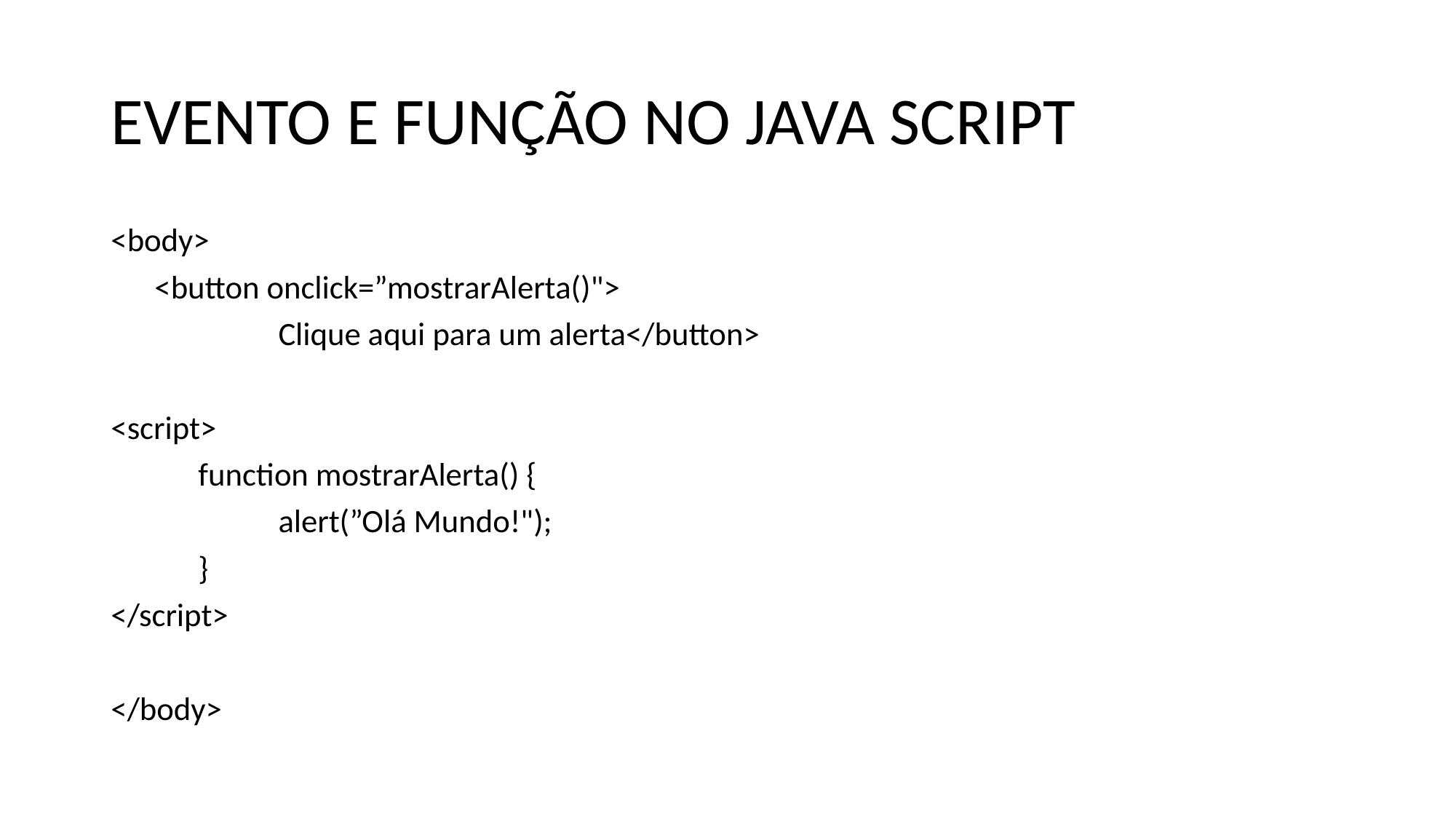

# EVENTO E FUNÇÃO NO JAVA SCRIPT
<body>
      <button onclick=”mostrarAlerta()">
                       Clique aqui para um alerta</button>

<script>
            function mostrarAlerta() {
                       alert(”Olá Mundo!");
            }
</script>

</body>